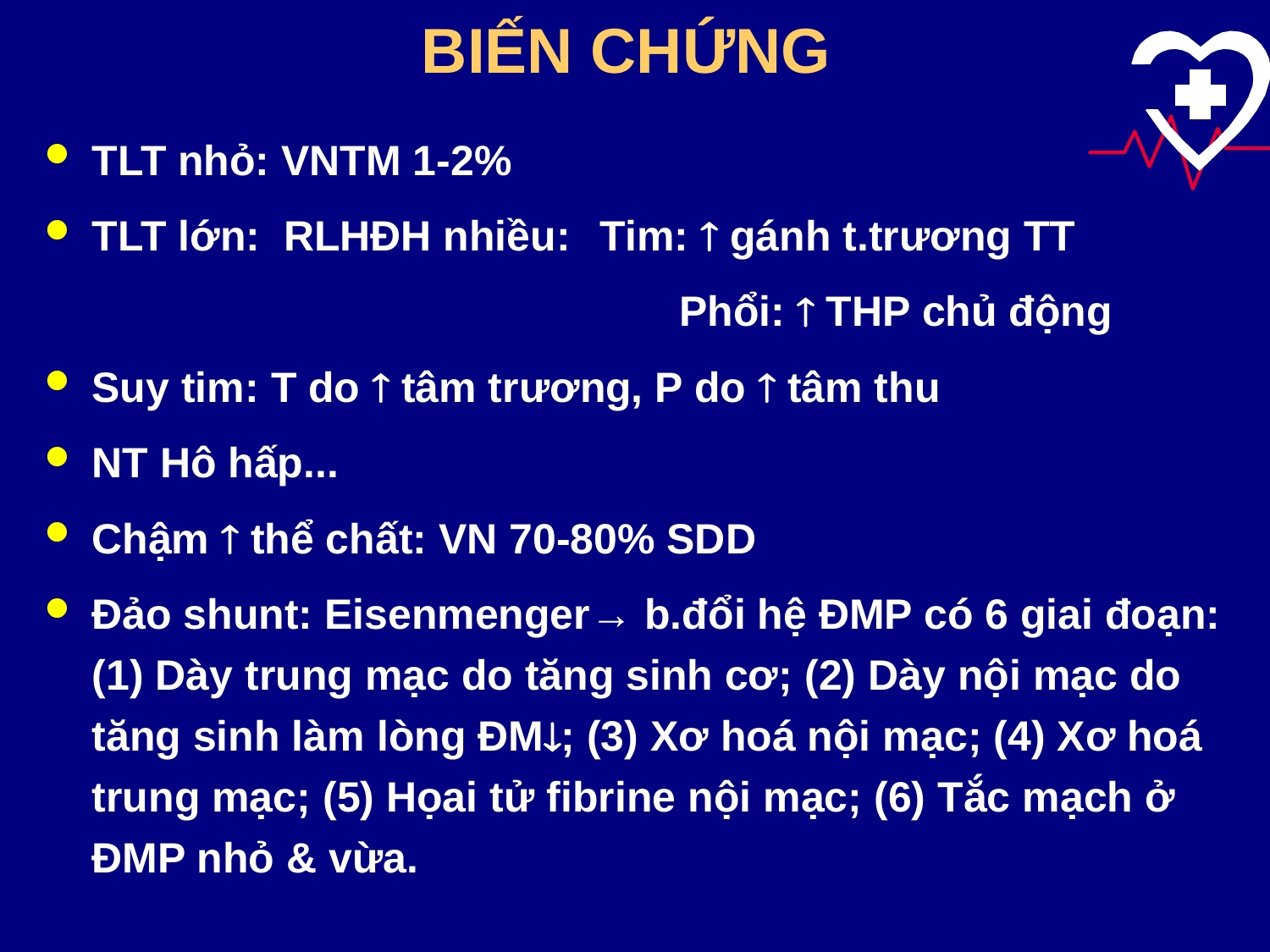

# BIẾN CHỨNG
TLT nhỏ: VNTM 1-2%
TLT lớn:  RLHĐH nhiều:	Tim: ↑ gánh t.trương TT
					Phổi: ↑ THP chủ động
Suy tim: T do ↑ tâm trương, P do ↑ tâm thu
NT Hô hấp...
Chậm ↑ thể chất: VN 70-80% SDD
Đảo shunt: Eisenmenger→ b.đổi hệ ĐMP có 6 giai đoạn: (1) Dày trung mạc do tăng sinh cơ; (2) Dày nội mạc do tăng sinh làm lòng ĐM↓; (3) Xơ hoá nội mạc; (4) Xơ hoá trung mạc; (5) Họai tử fibrine nội mạc; (6) Tắc mạch ở ĐMP nhỏ & vừa.